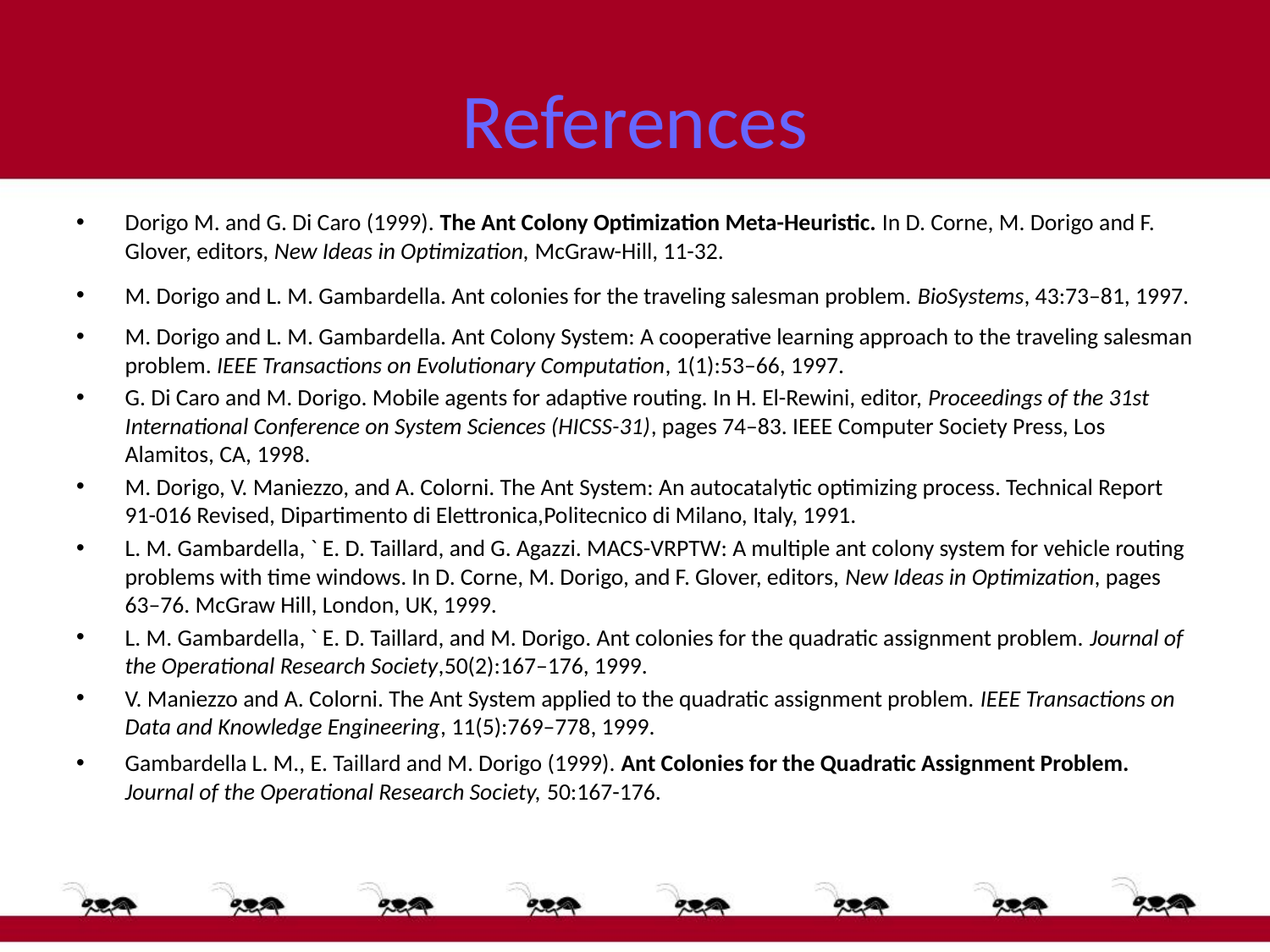

# References
Dorigo M. and G. Di Caro (1999). The Ant Colony Optimization Meta-Heuristic. In D. Corne, M. Dorigo and F. Glover, editors, New Ideas in Optimization, McGraw-Hill, 11-32.
M. Dorigo and L. M. Gambardella. Ant colonies for the traveling salesman problem. BioSystems, 43:73–81, 1997.
M. Dorigo and L. M. Gambardella. Ant Colony System: A cooperative learning approach to the traveling salesman problem. IEEE Transactions on Evolutionary Computation, 1(1):53–66, 1997.
G. Di Caro and M. Dorigo. Mobile agents for adaptive routing. In H. El-Rewini, editor, Proceedings of the 31st International Conference on System Sciences (HICSS-31), pages 74–83. IEEE Computer Society Press, Los Alamitos, CA, 1998.
M. Dorigo, V. Maniezzo, and A. Colorni. The Ant System: An autocatalytic optimizing process. Technical Report 91-016 Revised, Dipartimento di Elettronica,Politecnico di Milano, Italy, 1991.
L. M. Gambardella, ` E. D. Taillard, and G. Agazzi. MACS-VRPTW: A multiple ant colony system for vehicle routing problems with time windows. In D. Corne, M. Dorigo, and F. Glover, editors, New Ideas in Optimization, pages 63–76. McGraw Hill, London, UK, 1999.
L. M. Gambardella, ` E. D. Taillard, and M. Dorigo. Ant colonies for the quadratic assignment problem. Journal of the Operational Research Society,50(2):167–176, 1999.
V. Maniezzo and A. Colorni. The Ant System applied to the quadratic assignment problem. IEEE Transactions on Data and Knowledge Engineering, 11(5):769–778, 1999.
Gambardella L. M., E. Taillard and M. Dorigo (1999). Ant Colonies for the Quadratic Assignment Problem. Journal of the Operational Research Society, 50:167-176.